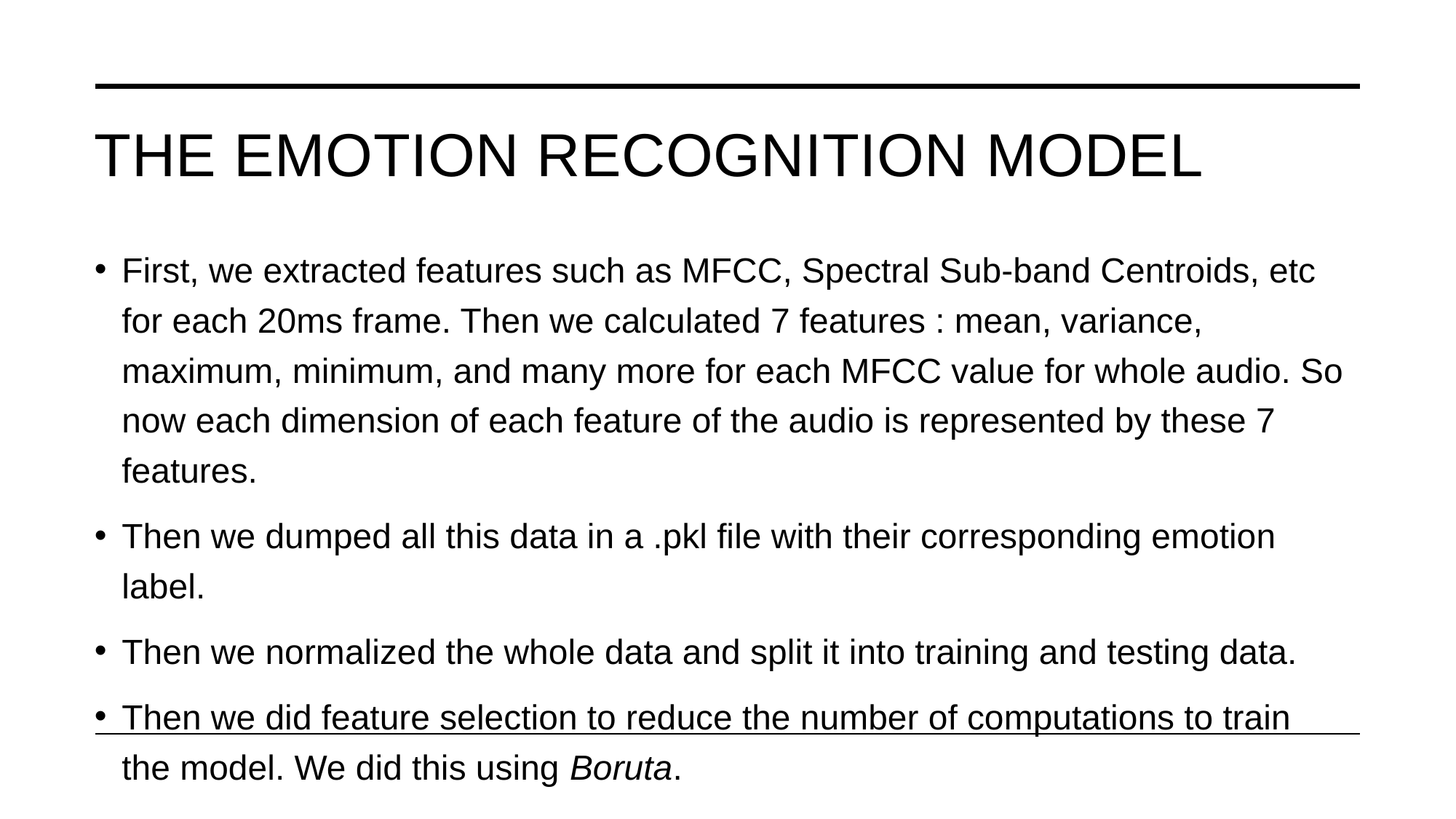

# The emotion Recognition model
First, we extracted features such as MFCC, Spectral Sub-band Centroids, etc for each 20ms frame. Then we calculated 7 features : mean, variance, maximum, minimum, and many more for each MFCC value for whole audio. So now each dimension of each feature of the audio is represented by these 7 features.
Then we dumped all this data in a .pkl file with their corresponding emotion label.
Then we normalized the whole data and split it into training and testing data.
Then we did feature selection to reduce the number of computations to train the model. We did this using Boruta.